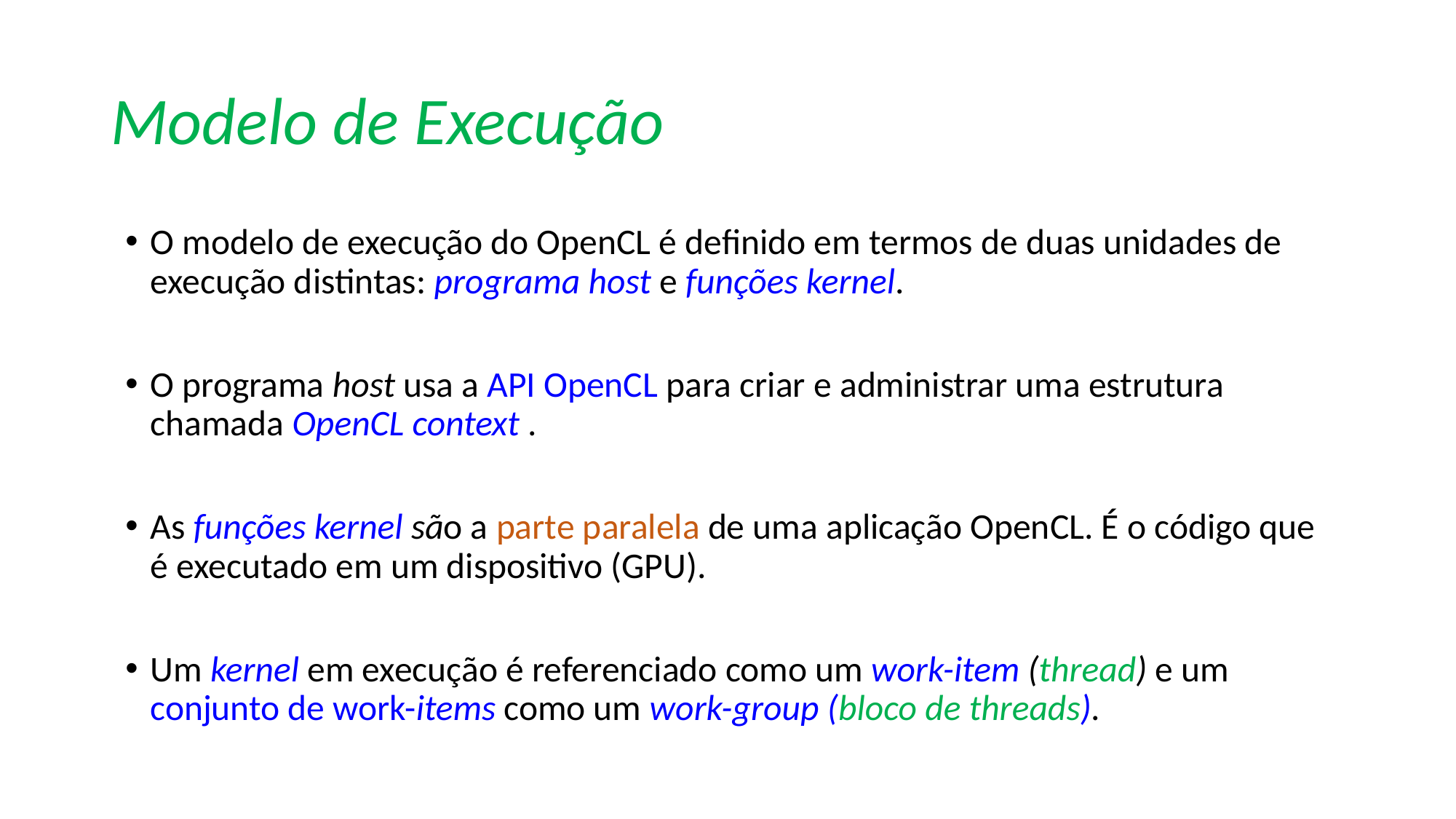

# Modelo de Execução
O modelo de execução do OpenCL é definido em termos de duas unidades de execução distintas: programa host e funções kernel.

O programa host usa a API OpenCL para criar e administrar uma estrutura chamada OpenCL context .

As funções kernel são a parte paralela de uma aplicação OpenCL. É o código que é executado em um dispositivo (GPU).

Um kernel em execução é referenciado como um work-item (thread) e um conjunto de work-items como um work-group (bloco de threads).